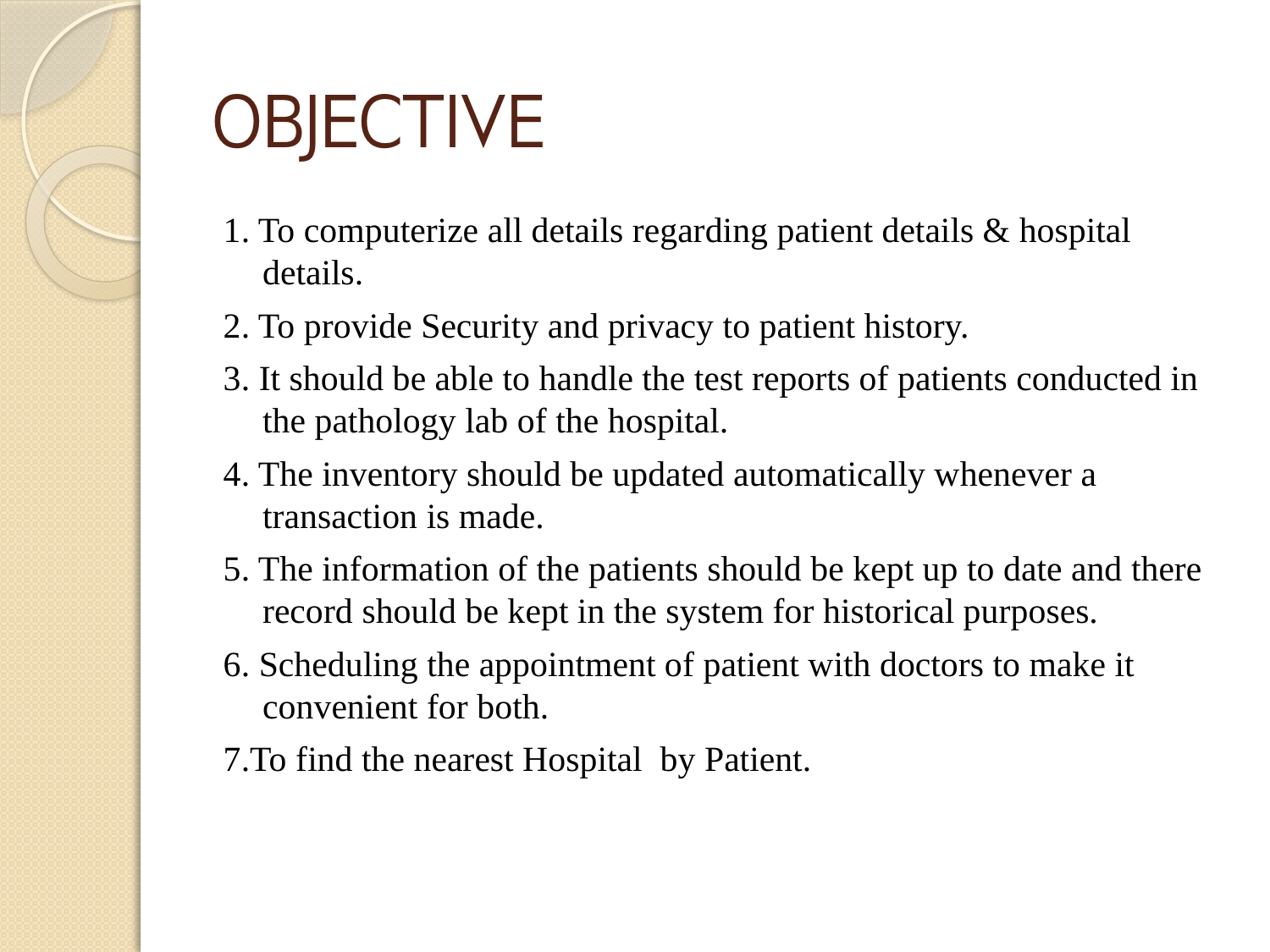

# OBJECTIVE
1. To computerize all details regarding patient details & hospital details.
2. To provide Security and privacy to patient history.
3. It should be able to handle the test reports of patients conducted in the pathology lab of the hospital.
4. The inventory should be updated automatically whenever a transaction is made.
5. The information of the patients should be kept up to date and there record should be kept in the system for historical purposes.
6. Scheduling the appointment of patient with doctors to make it convenient for both.
7.To find the nearest Hospital  by Patient.